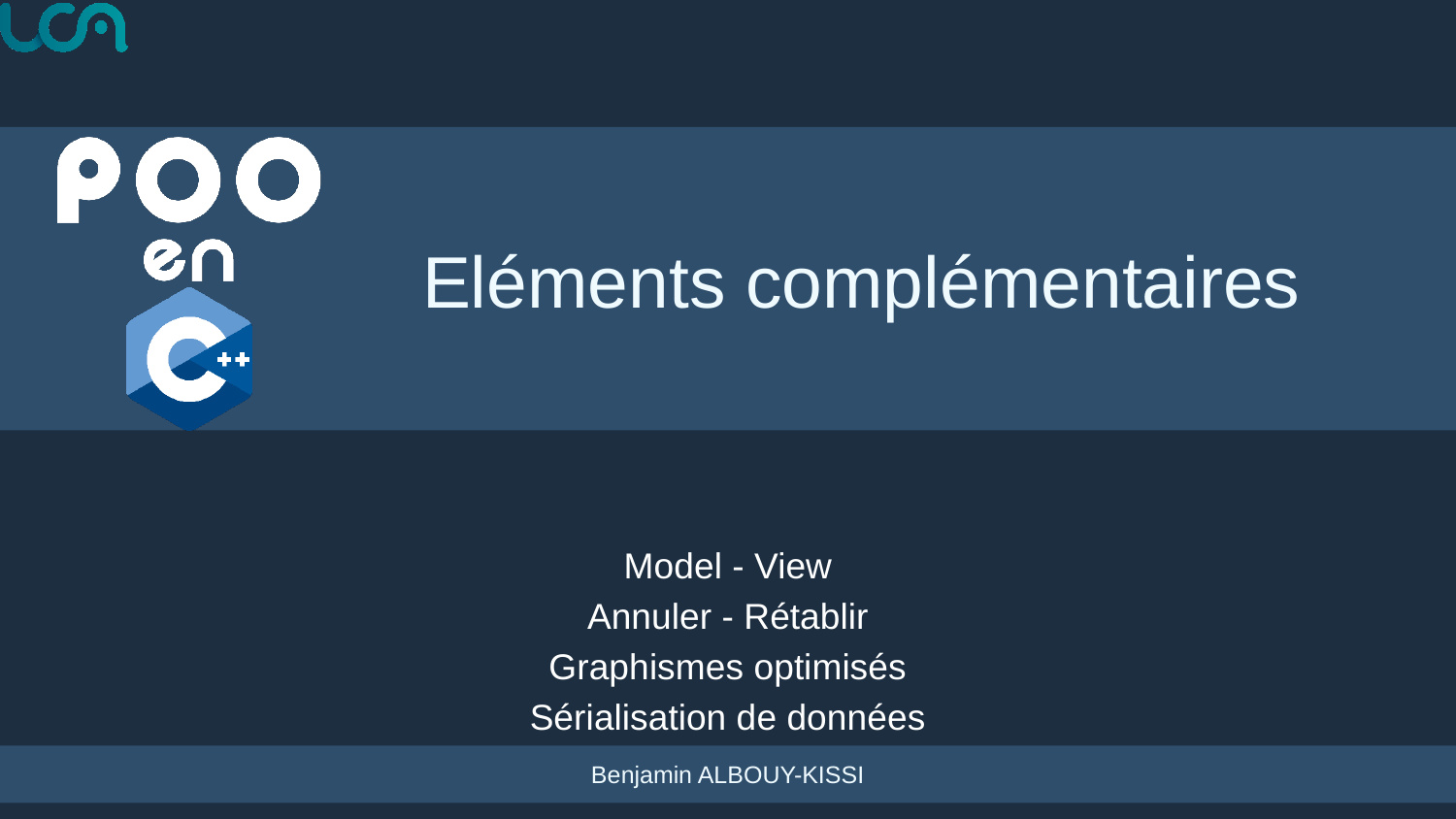

# Eléments complémentaires
Model - View
Annuler - Rétablir
Graphismes optimisés
Sérialisation de données

Benjamin ALBOUY-KISSI